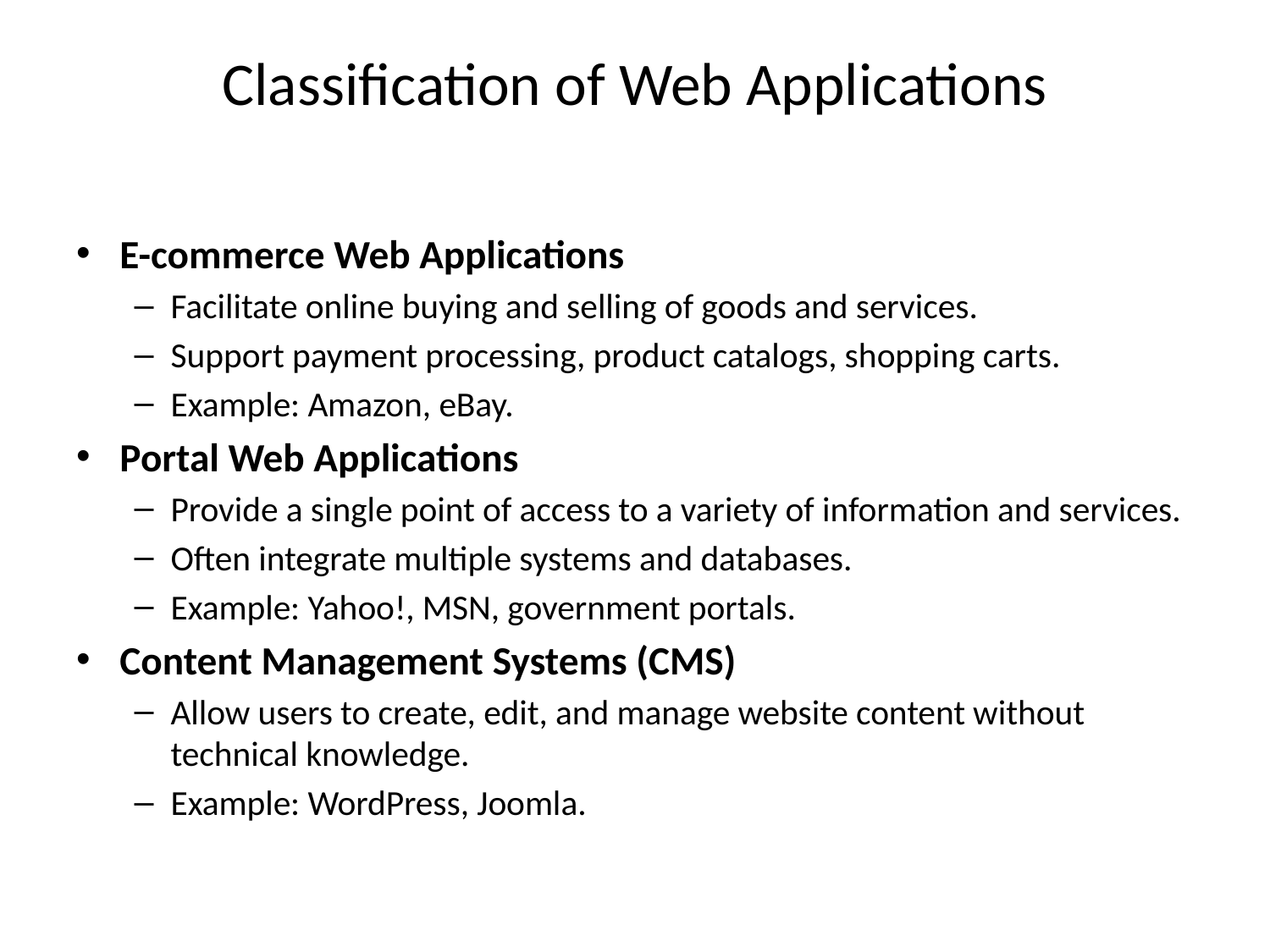

# Classification of Web Applications
E-commerce Web Applications
Facilitate online buying and selling of goods and services.
Support payment processing, product catalogs, shopping carts.
Example: Amazon, eBay.
Portal Web Applications
Provide a single point of access to a variety of information and services.
Often integrate multiple systems and databases.
Example: Yahoo!, MSN, government portals.
Content Management Systems (CMS)
Allow users to create, edit, and manage website content without technical knowledge.
Example: WordPress, Joomla.